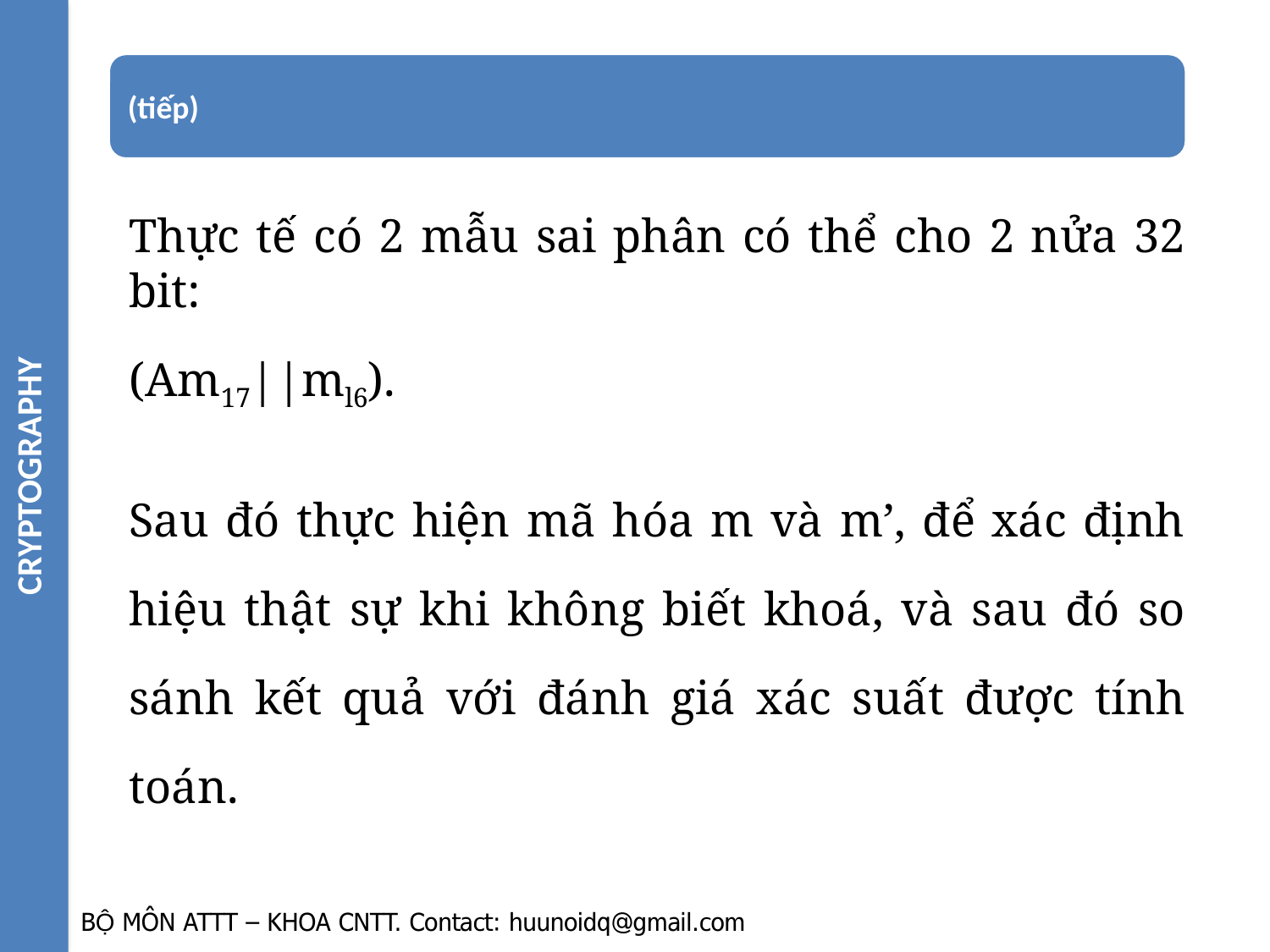

CRYPTOGRAPHY
(tiếp)
Thực tế có 2 mẫu sai phân có thể cho 2 nửa 32 bit:
(Am17||ml6).
Sau đó thực hiện mã hóa m và m’, để xác định hiệu thật sự khi không biết khoá, và sau đó so sánh kết quả với đánh giá xác suất được tính toán.
BỘ MÔN ATTT – KHOA CNTT. Contact: huunoidq@gmail.com